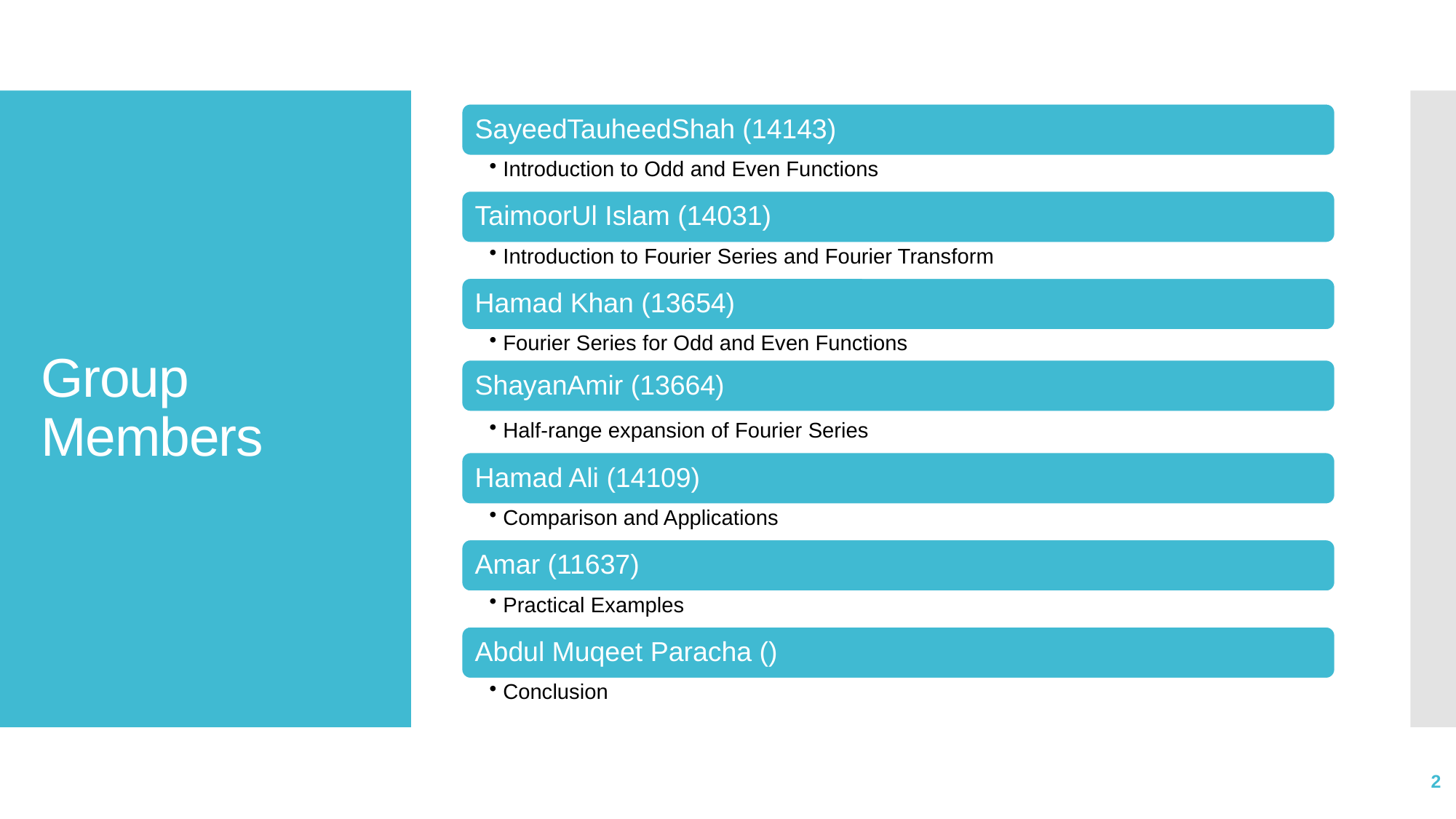

SayeedTauheedShah (14143)
Introduction to Odd and Even Functions
TaimoorUl Islam (14031)
Introduction to Fourier Series and Fourier Transform
Hamad Khan (13654)
Fourier Series for Odd and Even Functions
ShayanAmir (13664)
Half-range expansion of Fourier Series
Hamad Ali (14109)
Comparison and Applications
Amar (11637)
Practical Examples
Abdul Muqeet Paracha ()
Conclusion
# Group Members
2